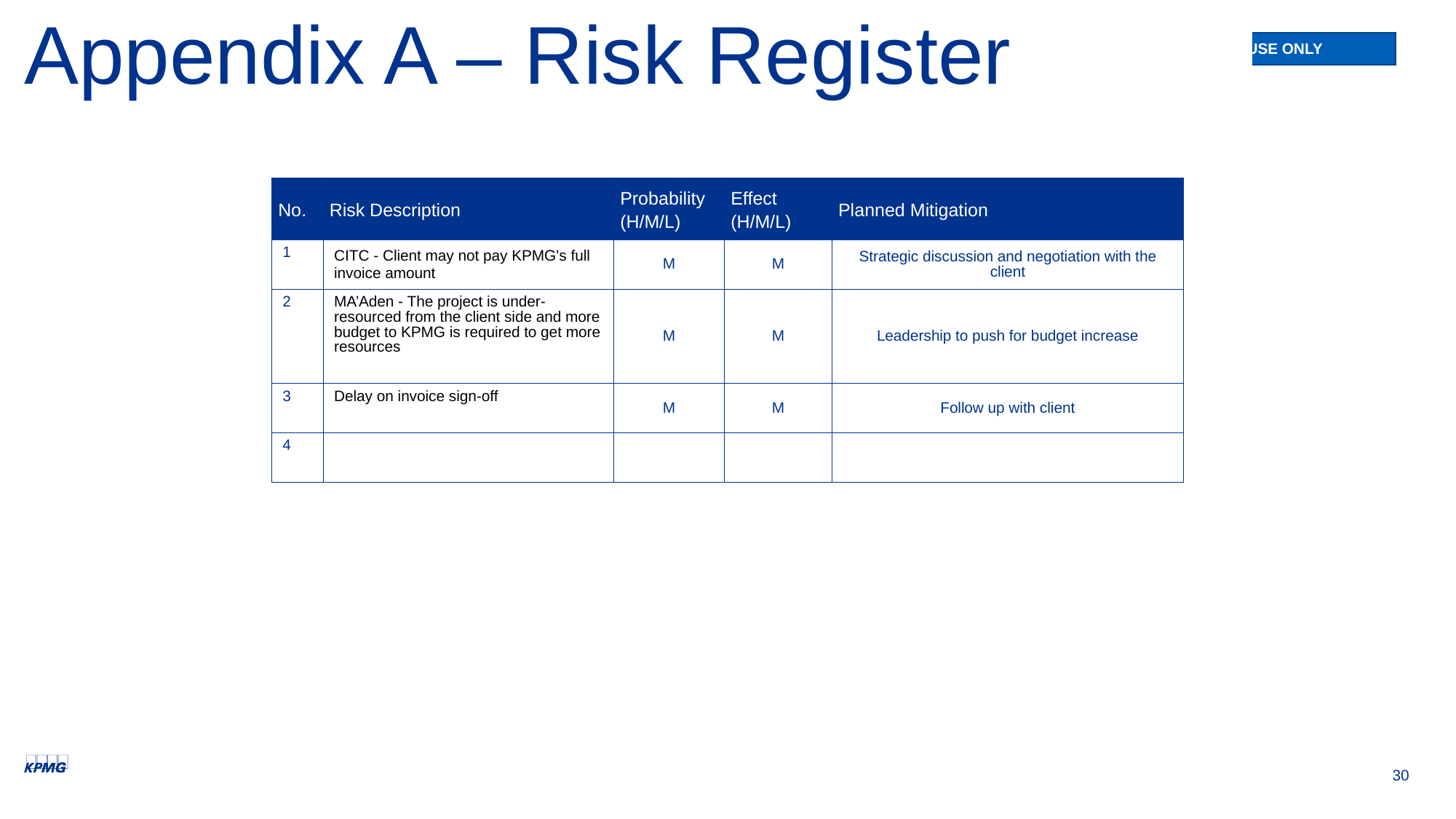

# Appendix A – Risk Register
| No. | Risk Description | Probability (H/M/L) | Effect (H/M/L) | Planned Mitigation |
| --- | --- | --- | --- | --- |
| 1 | CITC - Client may not pay KPMG's full invoice amount | M | M | Strategic discussion and negotiation with the client |
| 2 | MA’Aden - The project is under-resourced from the client side and more budget to KPMG is required to get more resources | M | M | Leadership to push for budget increase |
| 3 | Delay on invoice sign-off | M | M | Follow up with client |
| 4 |  |  |  |  |